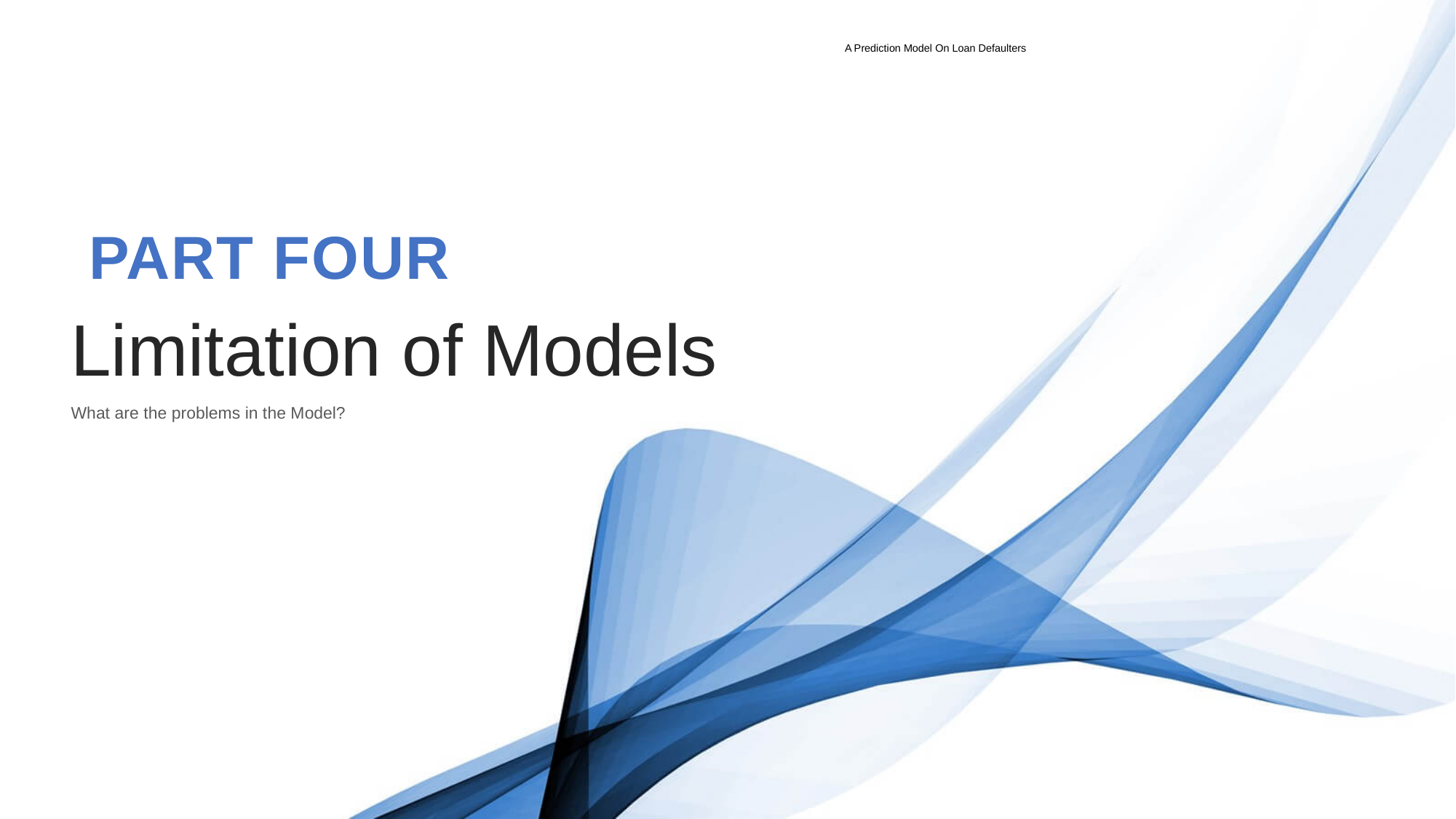

A Prediction Model On Loan Defaulters
https://www.ypppt.com/
PART FOUR
Limitation of Models
What are the problems in the Model?